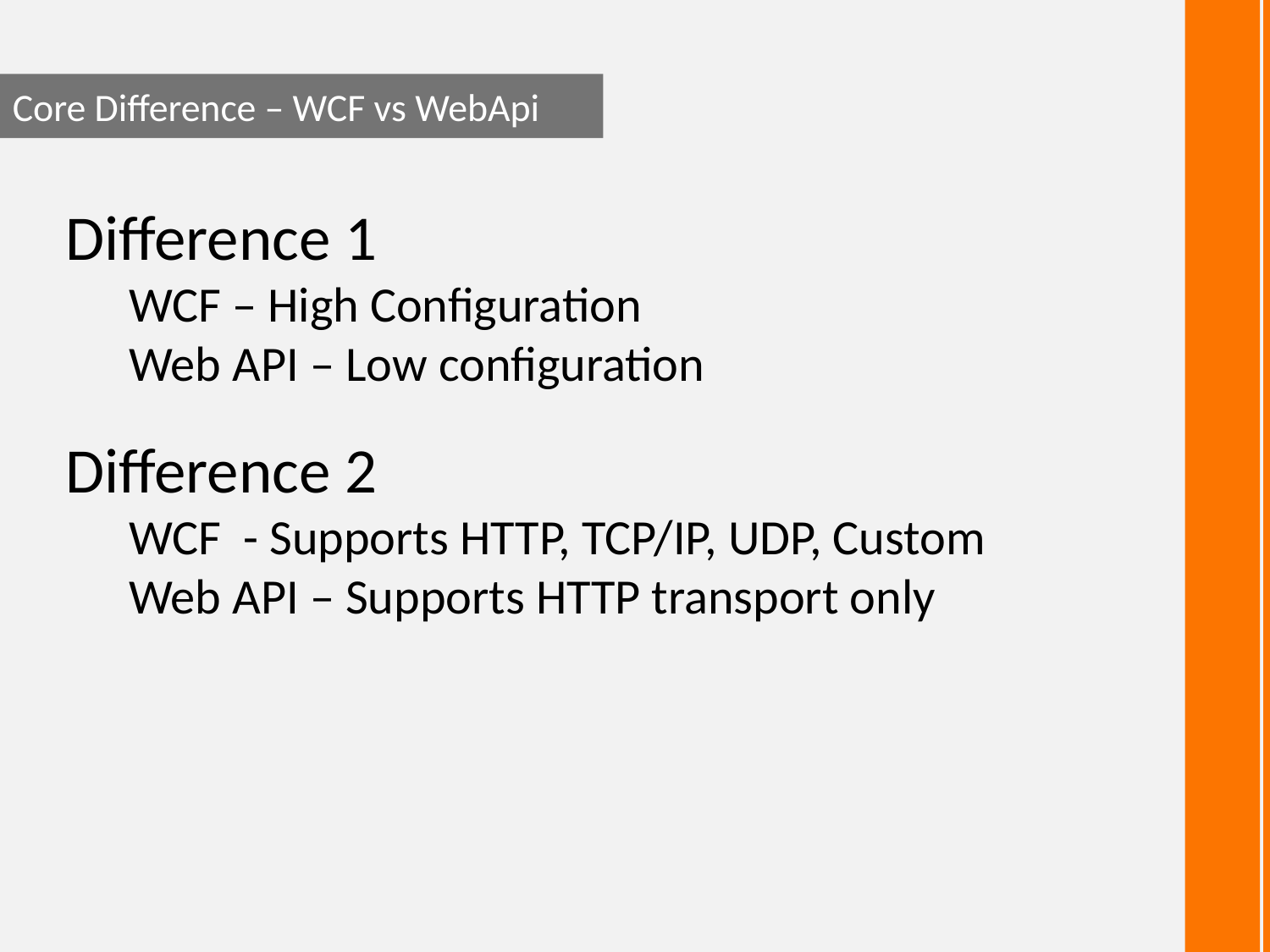

Core Difference – WCF vs WebApi
Difference 1
WCF – High Configuration
Web API – Low configuration

Difference 2
WCF  - Supports HTTP, TCP/IP, UDP, Custom
Web API – Supports HTTP transport only